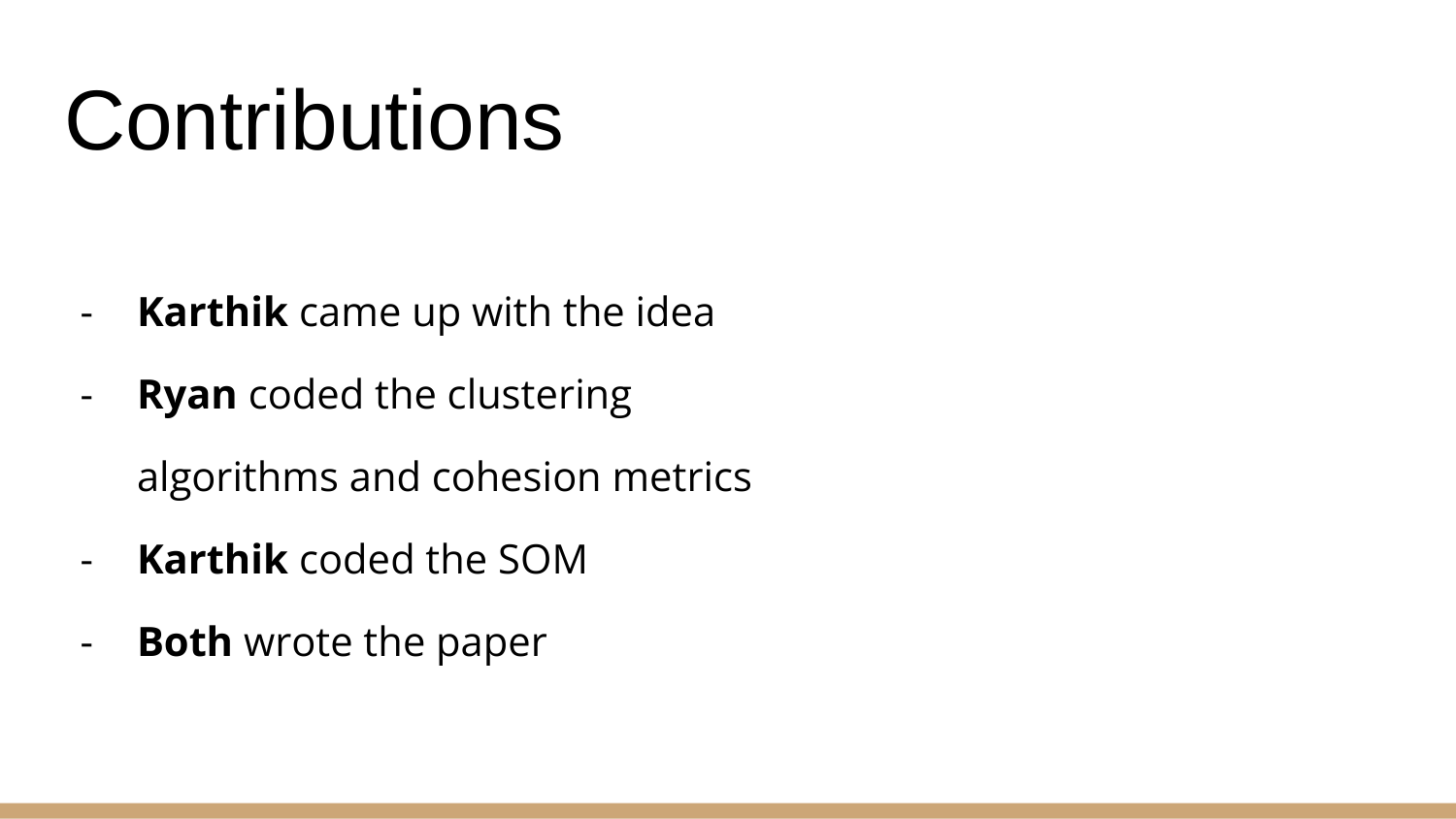

# Contributions
Karthik came up with the idea
Ryan coded the clustering algorithms and cohesion metrics
Karthik coded the SOM
Both wrote the paper